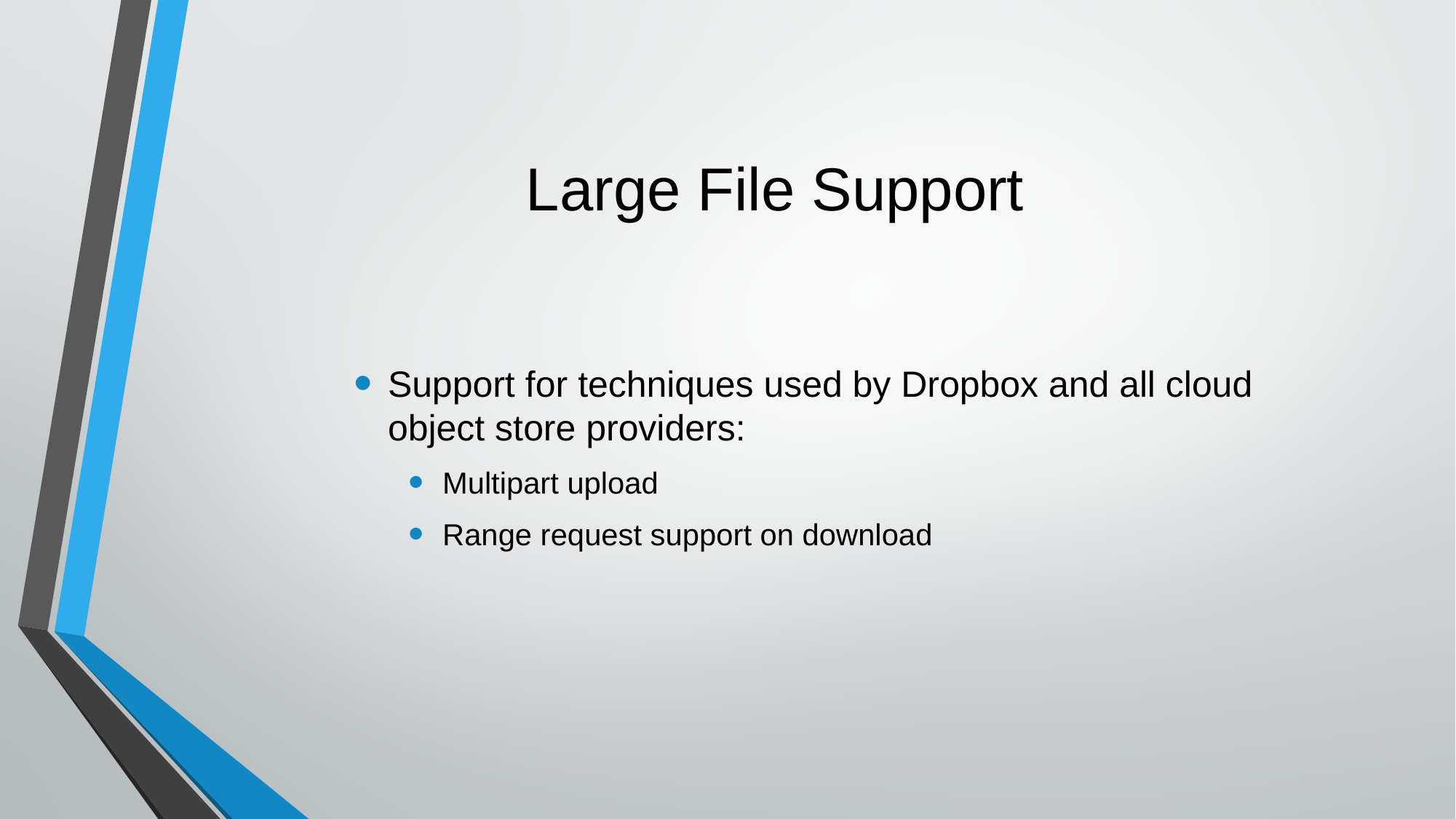

# Large File Support
Support for techniques used by Dropbox and all cloud object store providers:
Multipart upload
Range request support on download